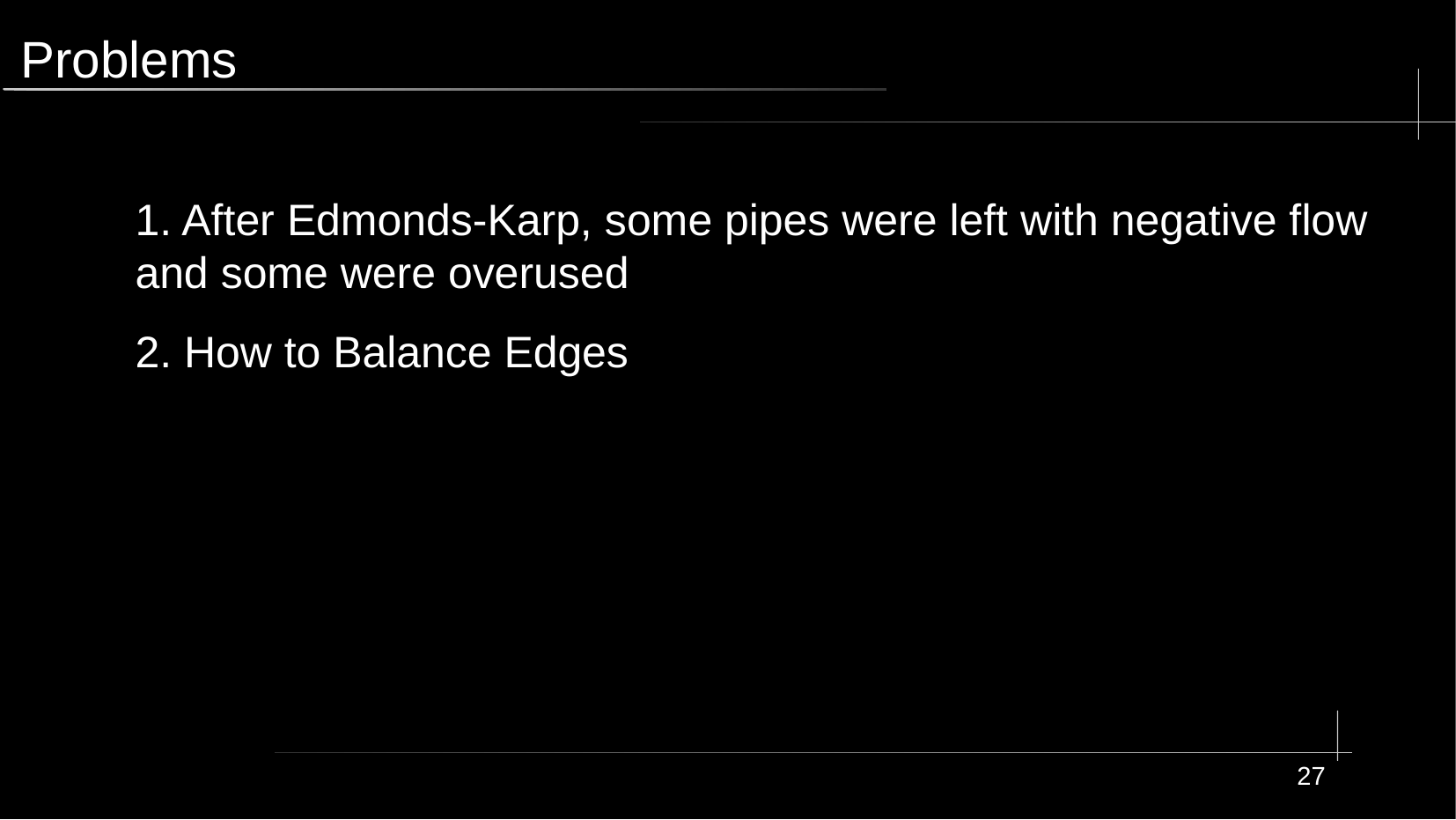

# Problems
1. After Edmonds-Karp, some pipes were left with negative flow and some were overused
2. How to Balance Edges
27